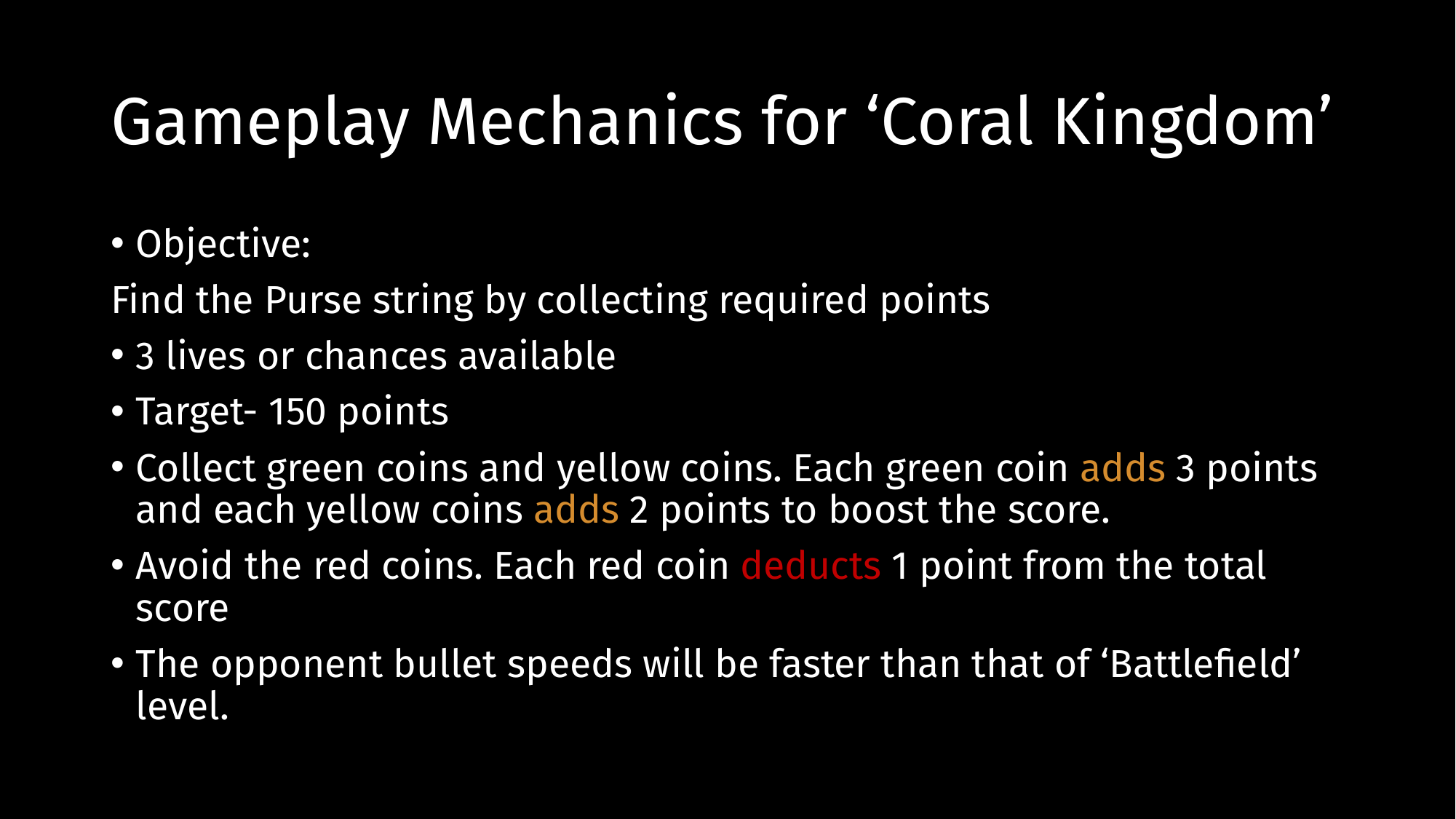

# Gameplay Mechanics for ‘Coral Kingdom’
Objective:
Find the Purse string by collecting required points
3 lives or chances available
Target- 150 points
Collect green coins and yellow coins. Each green coin adds 3 points and each yellow coins adds 2 points to boost the score.
Avoid the red coins. Each red coin deducts 1 point from the total score
The opponent bullet speeds will be faster than that of ‘Battlefield’ level.